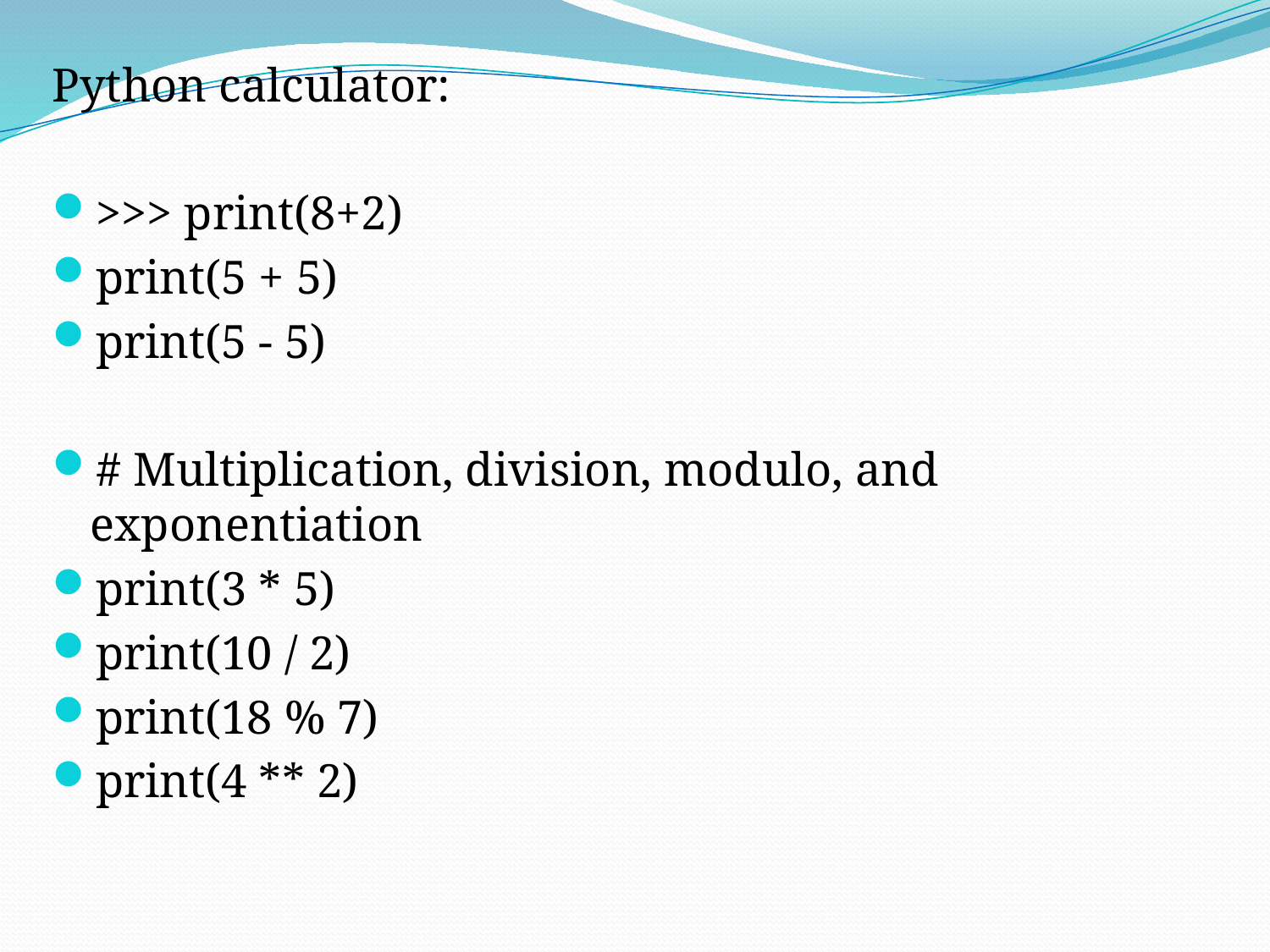

Python calculator:

>>> print(8+2)
print(5 + 5)
print(5 - 5)

# Multiplication, division, modulo, and exponentiation
print(3 * 5)
print(10 / 2)
print(18 % 7)
print(4 ** 2)